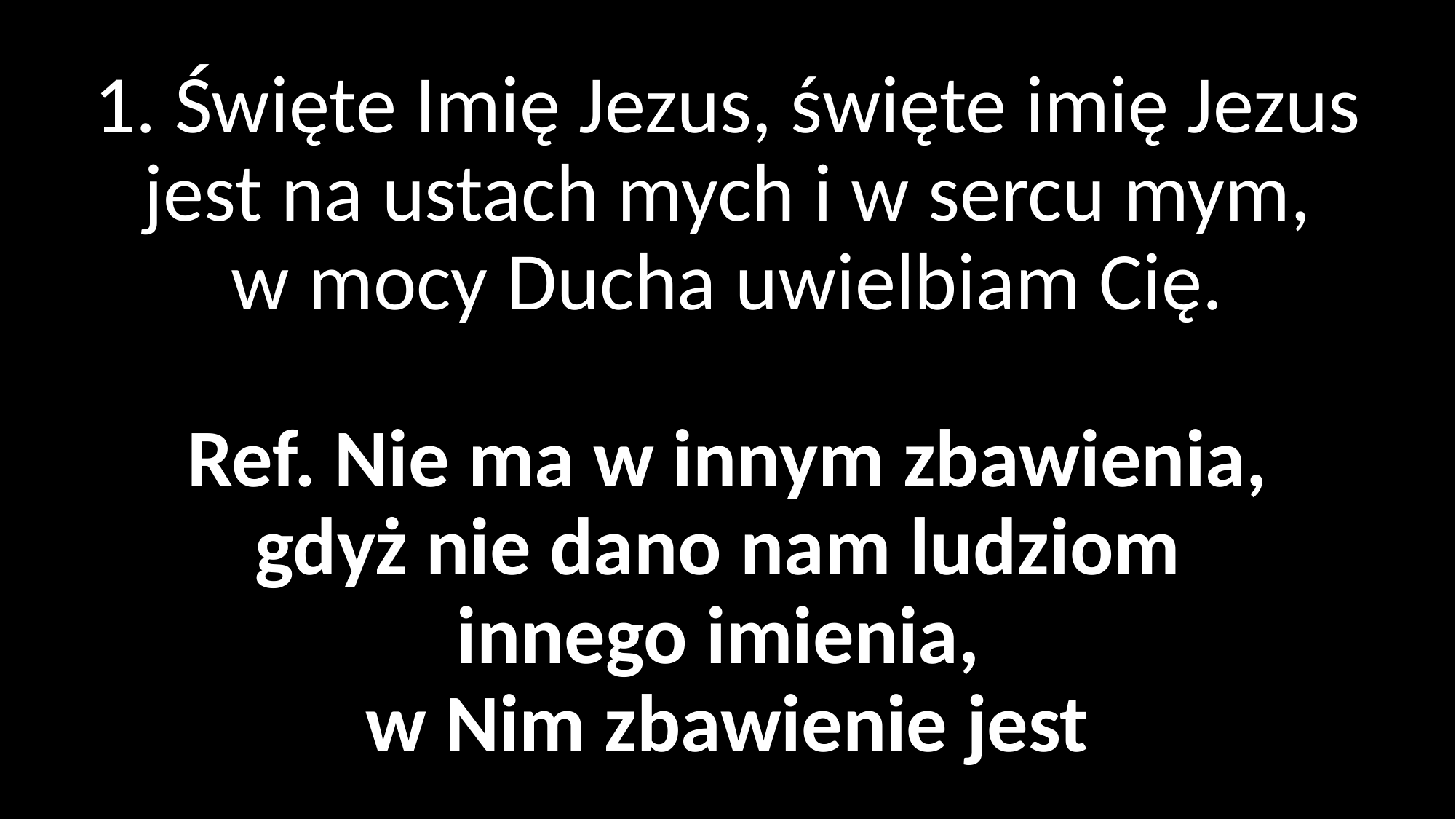

# 1. Święte Imię Jezus, święte imię Jezus jest na ustach mych i w sercu mym, w mocy Ducha uwielbiam Cię. Ref. Nie ma w innym zbawienia, gdyż nie dano nam ludziom innego imienia, w Nim zbawienie jest